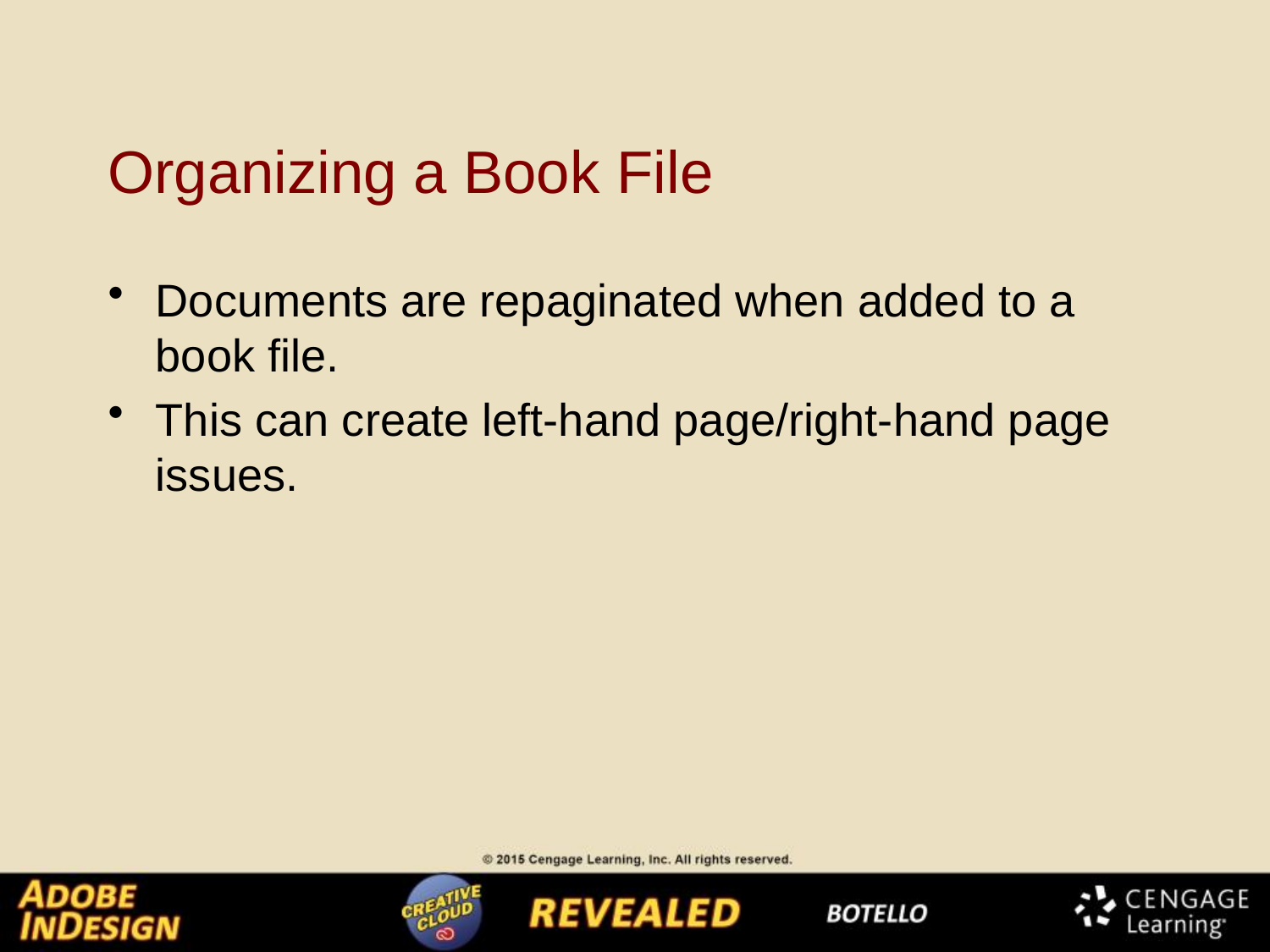

# Organizing a Book File
Documents are repaginated when added to a book file.
This can create left-hand page/right-hand page issues.